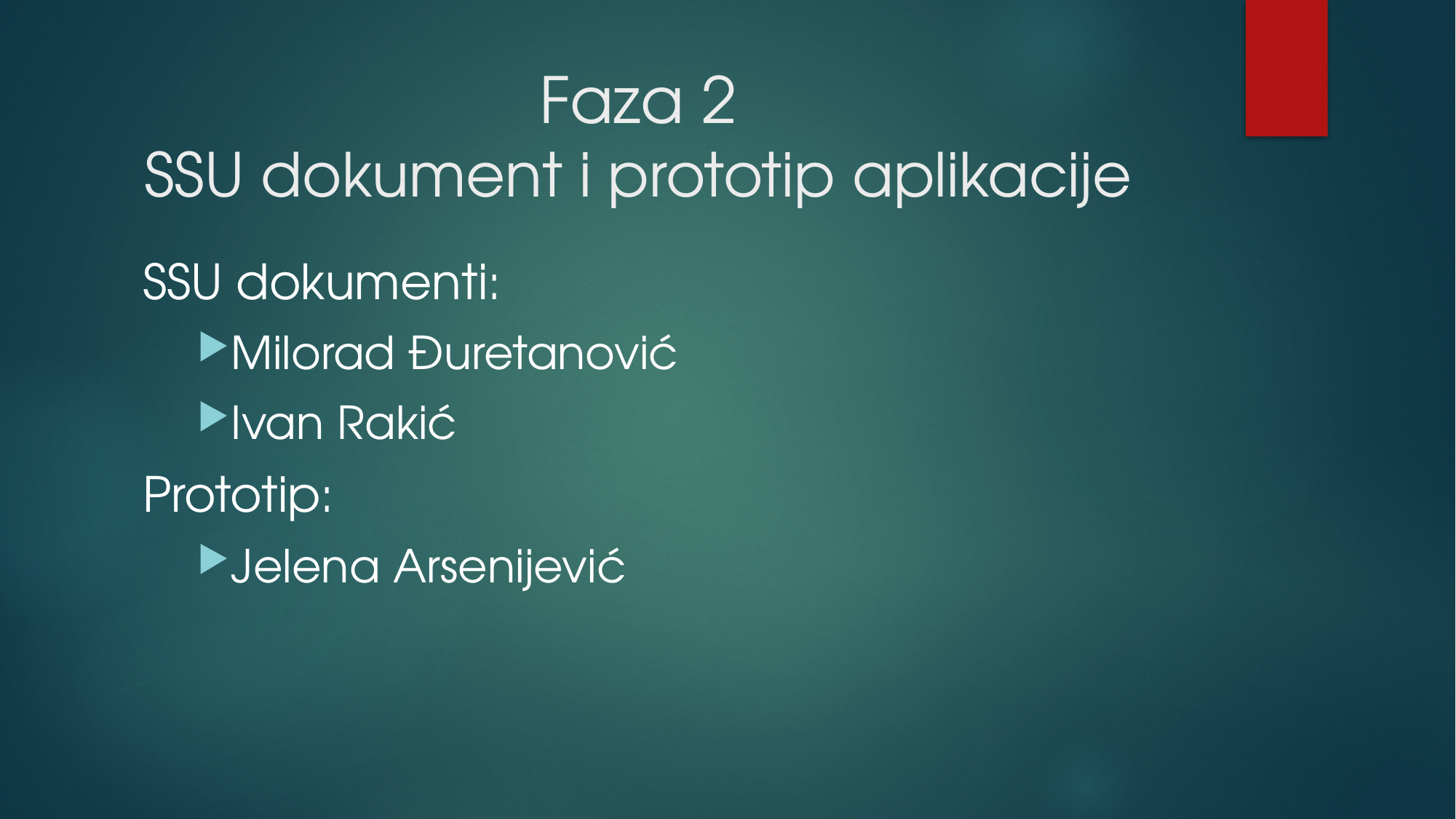

# Faza 2 SSU dokument i prototip aplikacije
SSU dokumenti:
Milorad Đuretanović
Ivan Rakić
Prototip:
Jelena Arsenijević